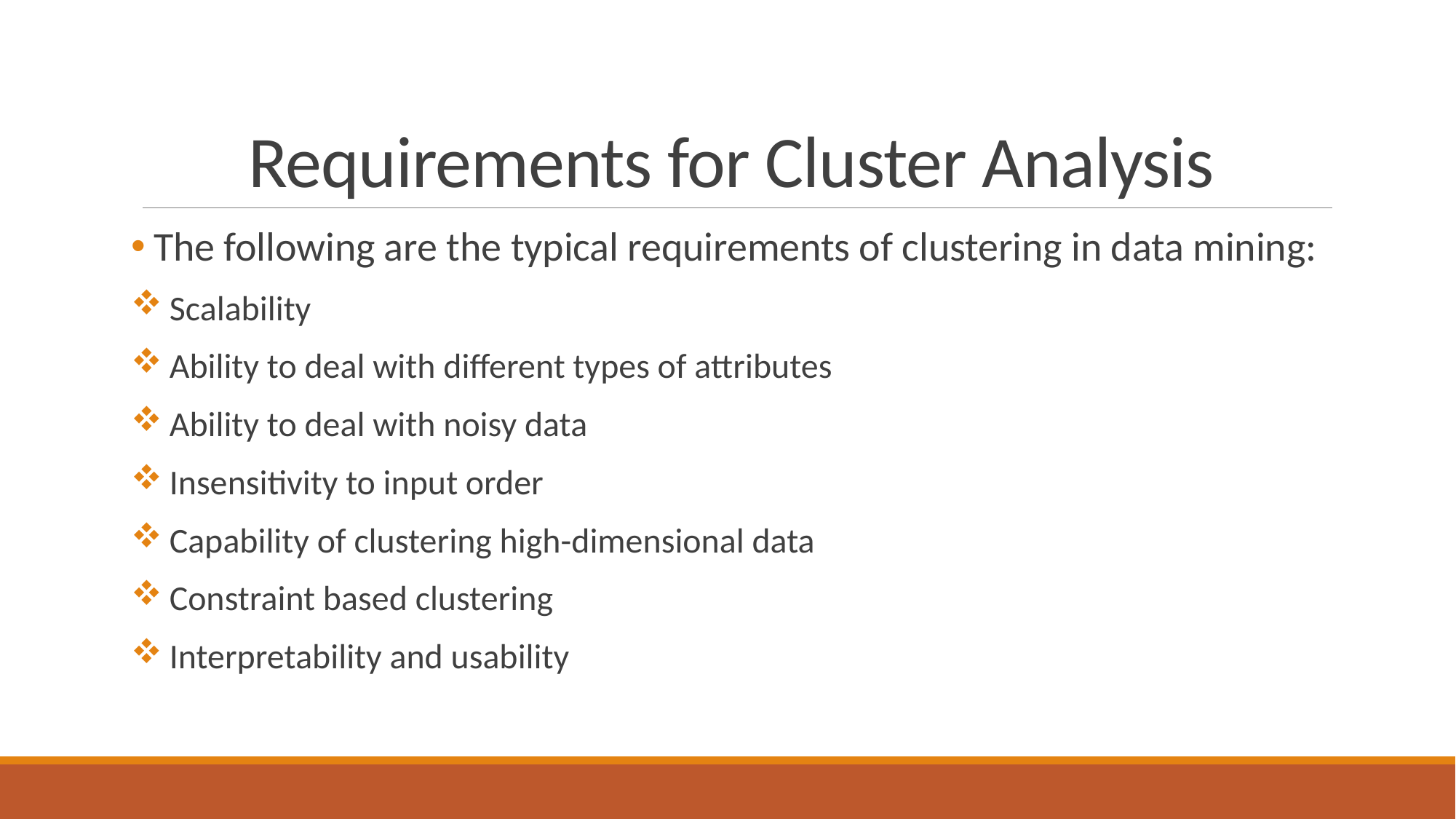

# Requirements for Cluster Analysis
 The following are the typical requirements of clustering in data mining:
 Scalability
 Ability to deal with different types of attributes
 Ability to deal with noisy data
 Insensitivity to input order
 Capability of clustering high-dimensional data
 Constraint based clustering
 Interpretability and usability